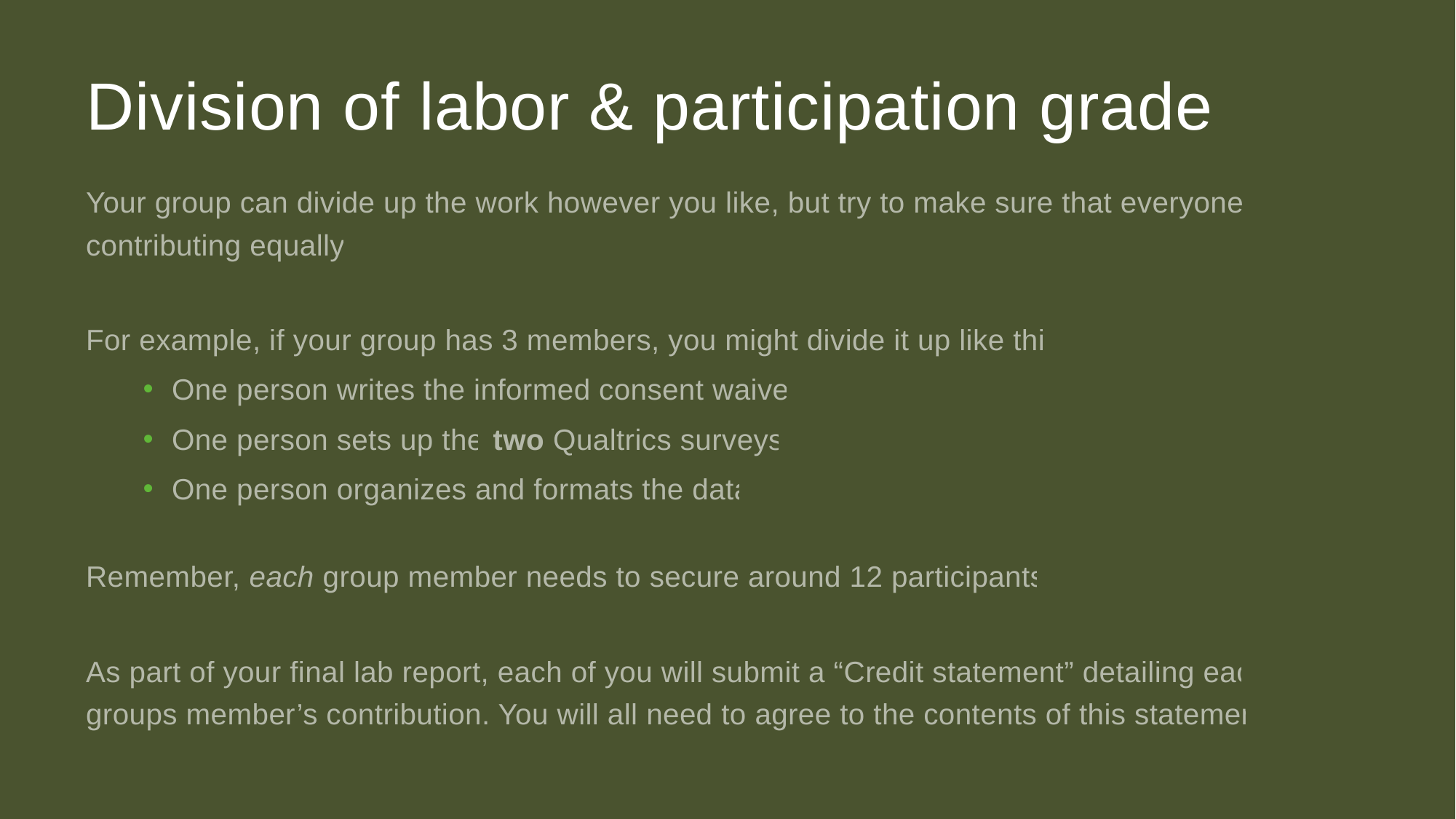

# Division of labor & participation grade
Your group can divide up the work however you like, but try to make sure that everyone is contributing equally.

For example, if your group has 3 members, you might divide it up like this:
One person writes the informed consent waiver
One person sets up the two Qualtrics surveys
One person organizes and formats the data

Remember, each group member needs to secure around 12 participants!

As part of your final lab report, each of you will submit a “Credit statement” detailing each groups member’s contribution. You will all need to agree to the contents of this statement.